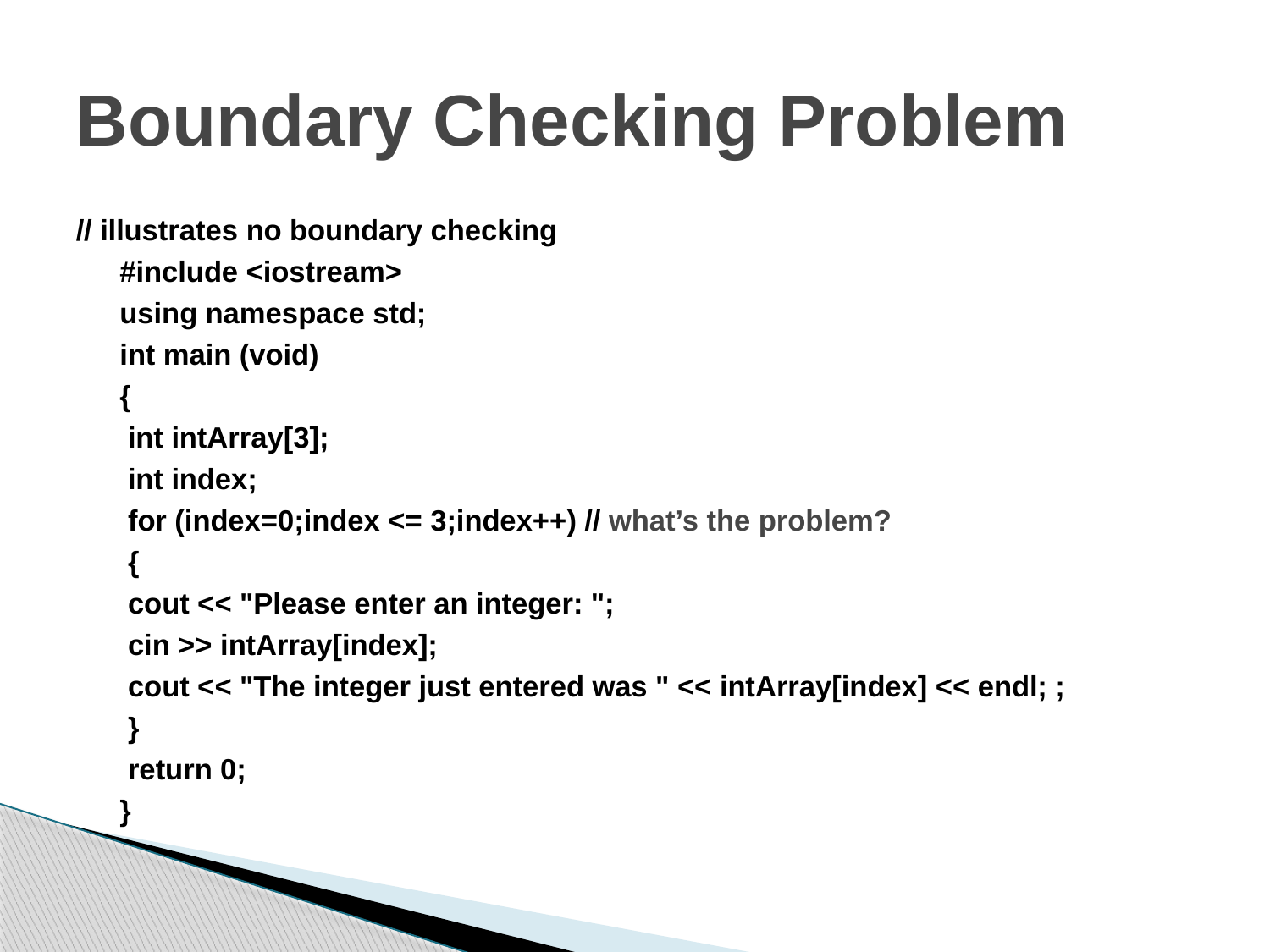

# Boundary Checking Problem
// illustrates no boundary checking
	#include <iostream>
	using namespace std;
	int main (void)
	{
 	 int intArray[3];
 	 int index;
	 for (index=0;index <= 3;index++) // what’s the problem?
	 {
	 cout << "Please enter an integer: ";
	 cin >> intArray[index];
	 cout << "The integer just entered was " << intArray[index] << endl; ;
	 }
	 return 0;
	}